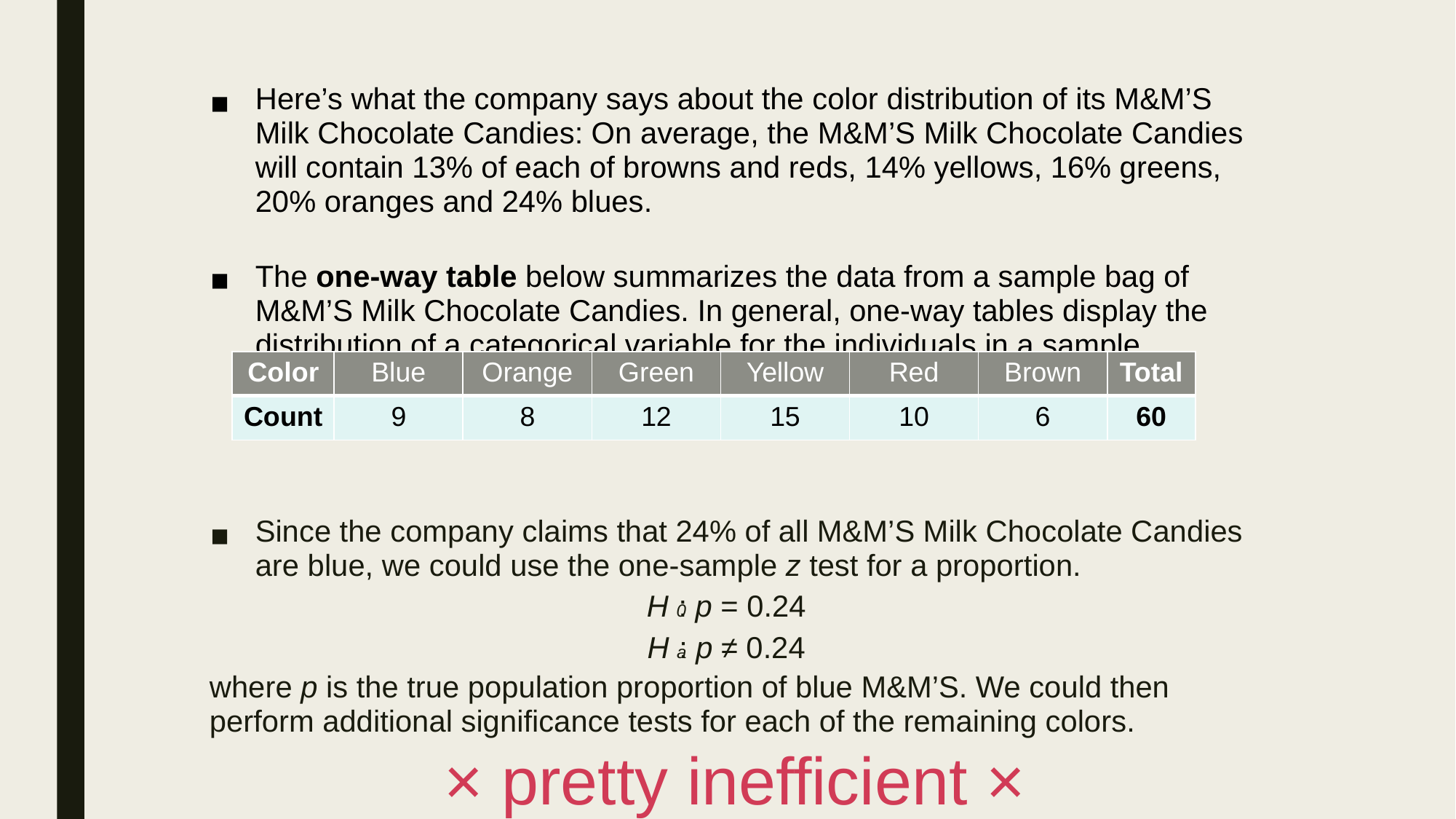

Here’s what the company says about the color distribution of its M&M’S Milk Chocolate Candies: On average, the M&M’S Milk Chocolate Candies will contain 13% of each of browns and reds, 14% yellows, 16% greens, 20% oranges and 24% blues.

The one-way table below summarizes the data from a sample bag of M&M’S Milk Chocolate Candies. In general, one-way tables display the distribution of a categorical variable for the individuals in a sample.

Since the company claims that 24% of all M&M’S Milk Chocolate Candies are blue, we could use the one-sample z test for a proportion.
H0: p = 0.24
Ha: p ≠ 0.24
where p is the true population proportion of blue M&M’S. We could then perform additional significance tests for each of the remaining colors.

| Color | Blue | Orange | Green | Yellow | Red | Brown | Total |
| --- | --- | --- | --- | --- | --- | --- | --- |
| Count | 9 | 8 | 12 | 15 | 10 | 6 | 60 |
× pretty inefficient ×